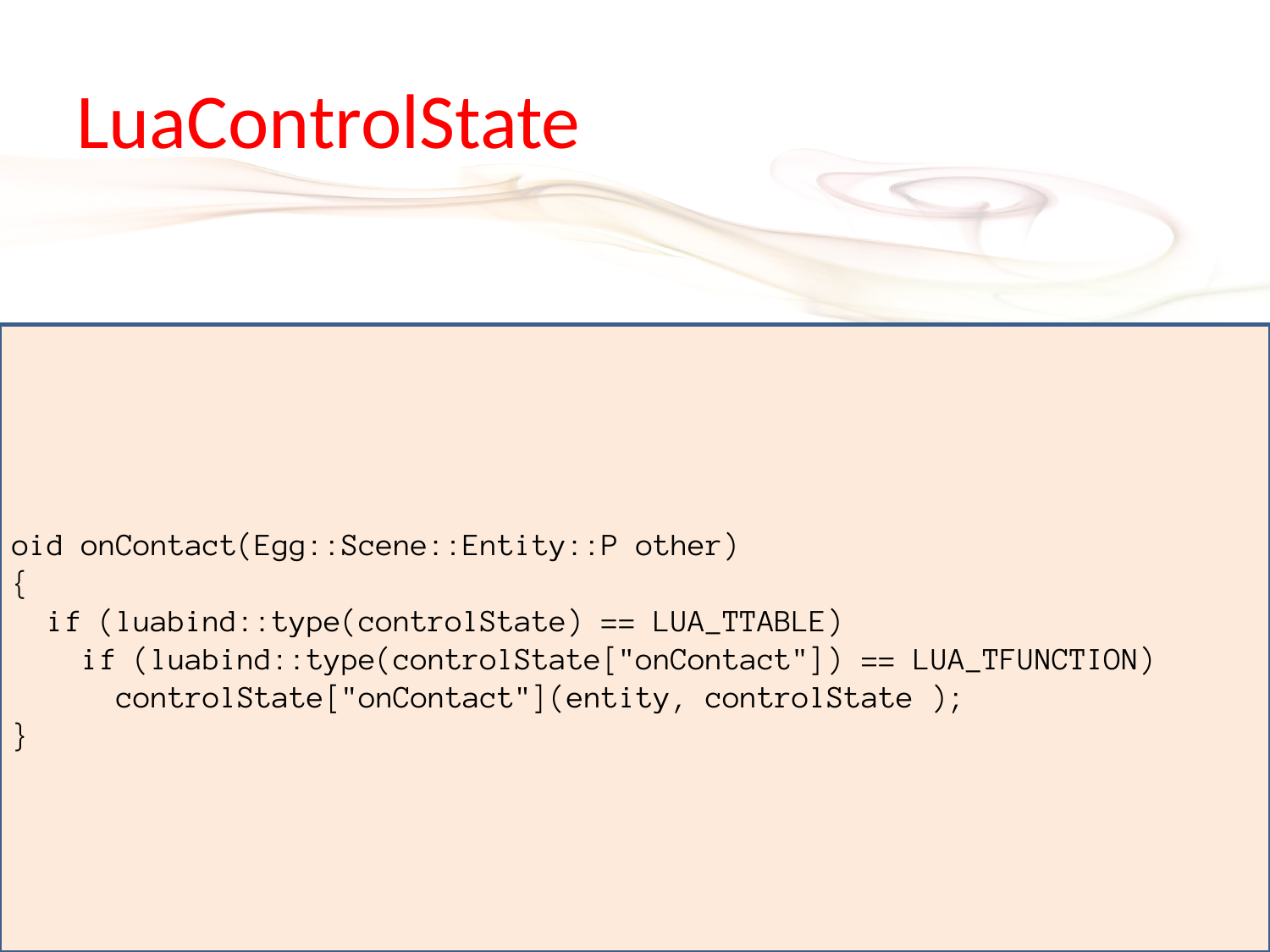

# LuaControlState
oid onContact(Egg::Scene::Entity::P other)
{
  if (luabind::type(controlState) == LUA_TTABLE)
    if (luabind::type(controlState["onContact"]) == LUA_TFUNCTION)
      controlState["onContact"](entity, controlState );
}